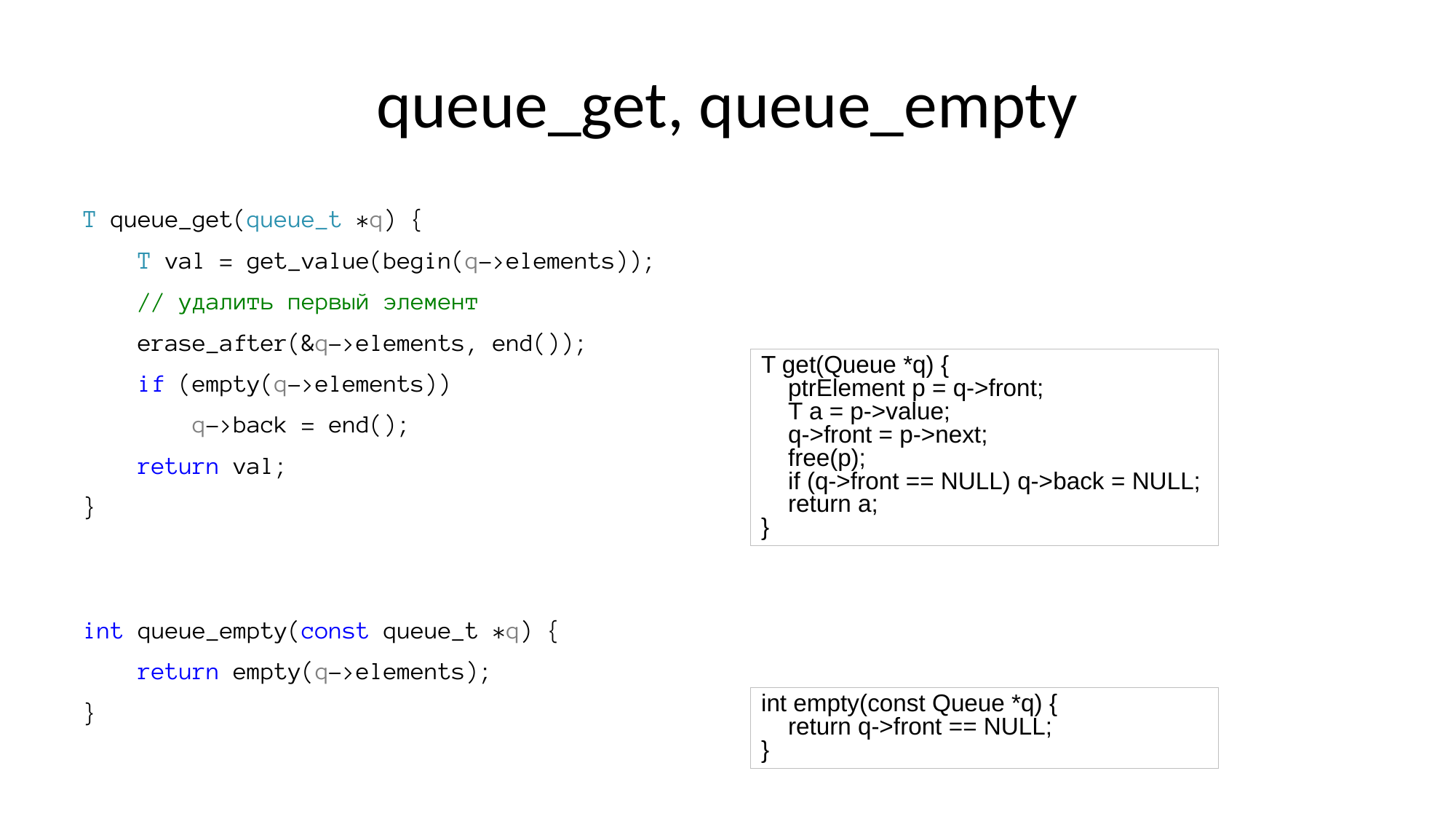

# queue_get, queue_empty
T queue_get(queue_t *q) {
    T val = get_value(begin(q->elements));
    // удалить первый элемент
    erase_after(&q->elements, end());
    if (empty(q->elements))
        q->back = end();
    return val;
}

int queue_empty(const queue_t *q) {
    return empty(q->elements);
}

T get(Queue *q) {
    ptrElement p = q->front;
    T a = p->value;
    q->front = p->next;
    free(p);
    if (q->front == NULL) q->back = NULL;
    return a;
}
int empty(const Queue *q) {
    return q->front == NULL;
}